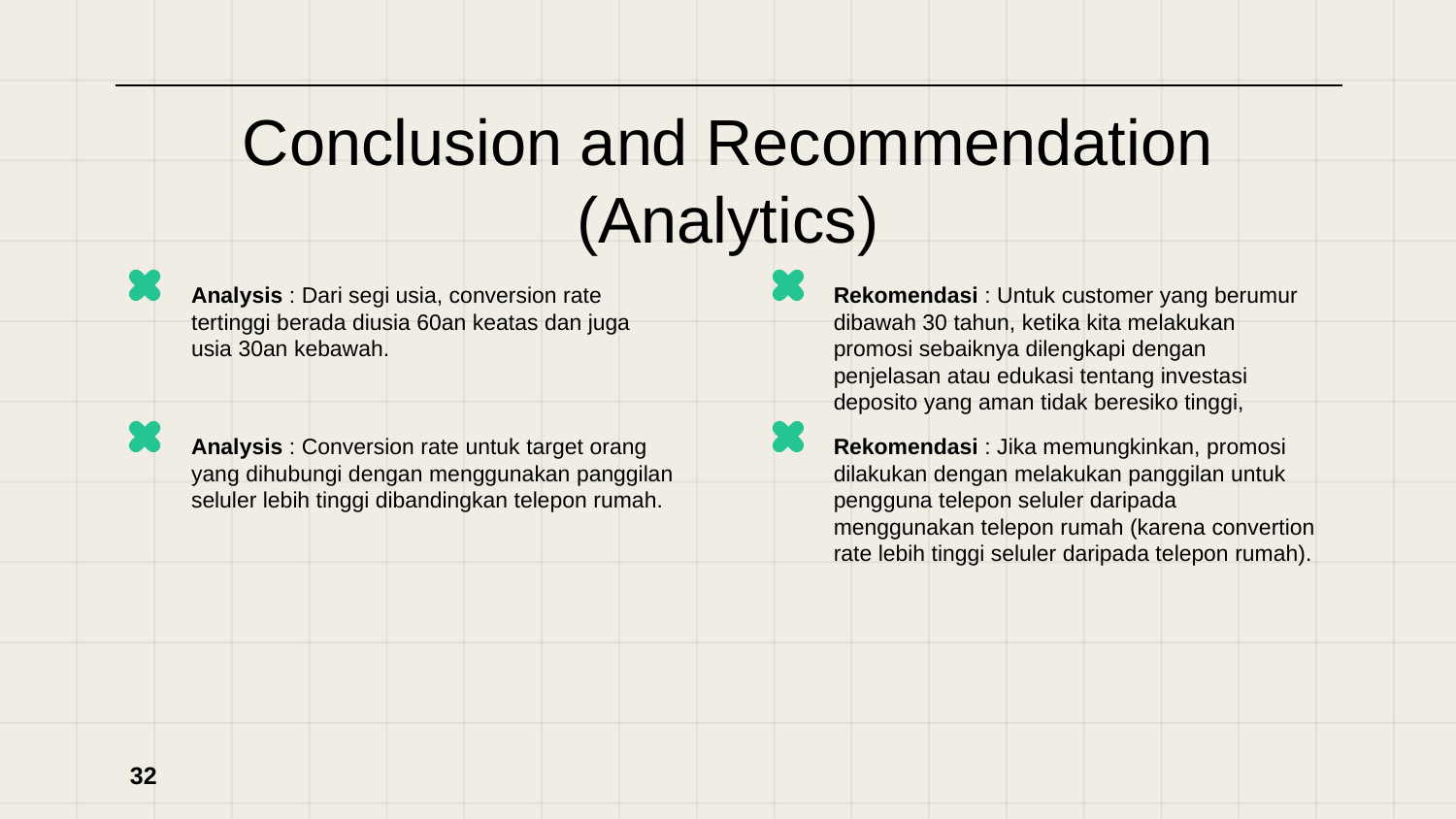

# Conclusion and Recommendation (Analytics)​

Analysis : Dari segi usia, conversion rate tertinggi berada diusia 60an keatas dan juga usia 30an kebawah.
Rekomendasi : Untuk customer yang berumur dibawah 30 tahun, ketika kita melakukan promosi sebaiknya dilengkapi dengan penjelasan atau edukasi tentang investasi deposito yang aman tidak beresiko tinggi,

Analysis : Conversion rate untuk target orang yang dihubungi dengan menggunakan panggilan seluler lebih tinggi dibandingkan telepon rumah.
Rekomendasi : Jika memungkinkan, promosi dilakukan dengan melakukan panggilan untuk pengguna telepon seluler daripada menggunakan telepon rumah (karena convertion rate lebih tinggi seluler daripada telepon rumah).
32